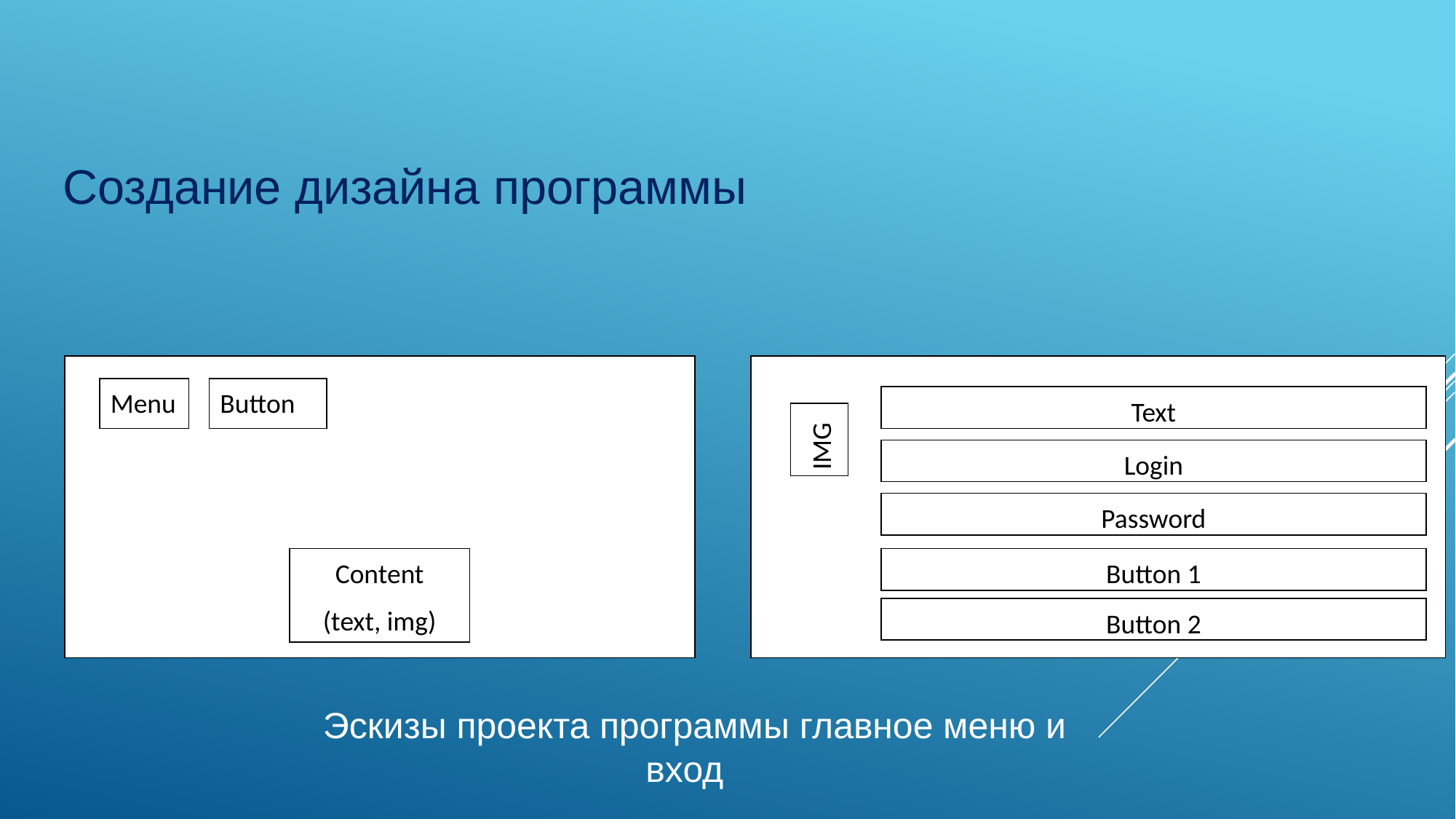

Создание дизайна программы

Menu
u

Button
Text
IMG
Login
Password
Content
(text, img)
Button 1
Button 2
Эскизы проекта программы главное меню и вход